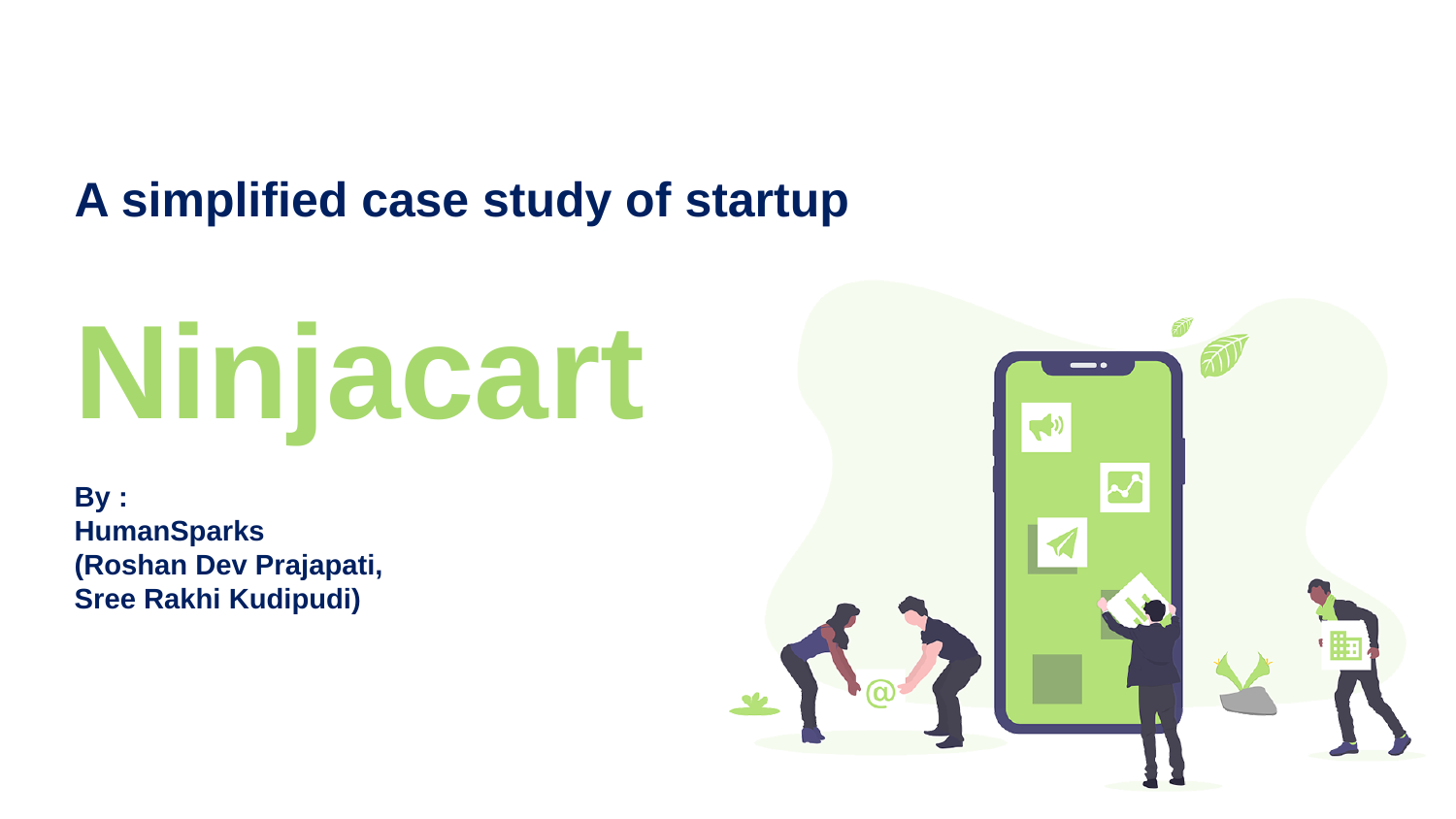

# A simplified case study of startup Ninjacart By : HumanSparks (Roshan Dev Prajapati, Sree Rakhi Kudipudi)